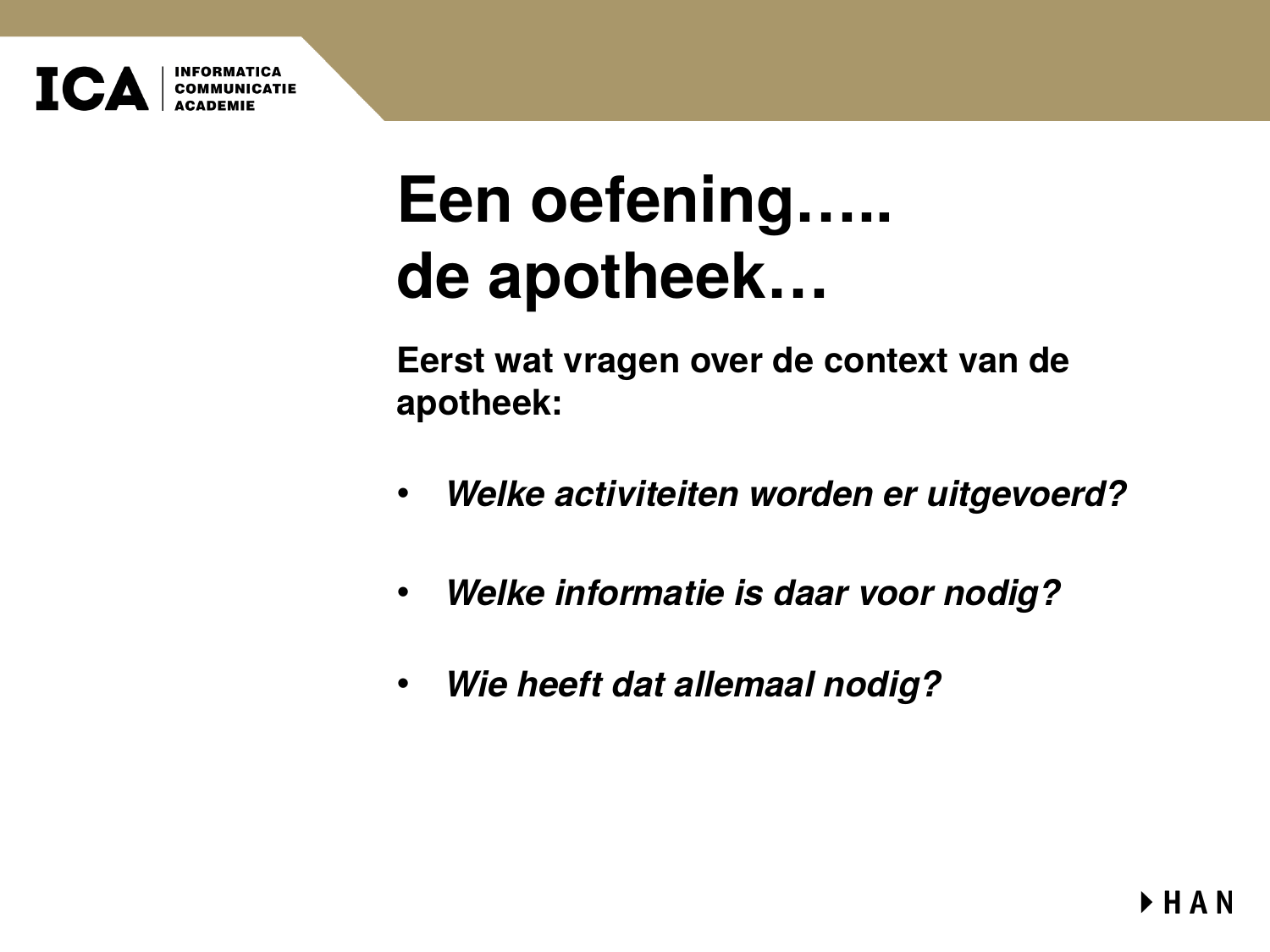

# Een oefening….. de apotheek…

Eerst wat vragen over de context van de apotheek:
Welke activiteiten worden er uitgevoerd?

Welke informatie is daar voor nodig?
Wie heeft dat allemaal nodig?